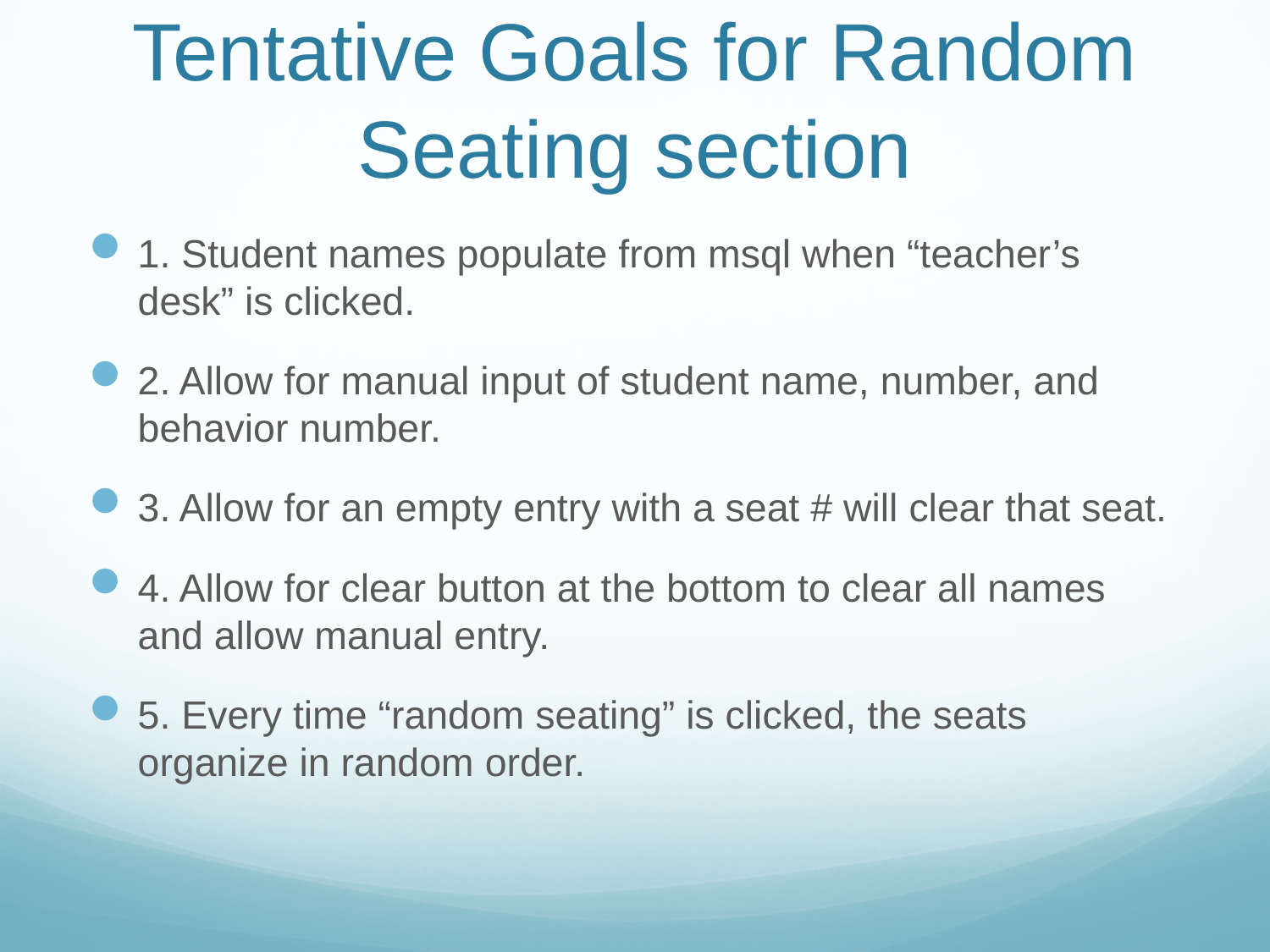

# Tentative Goals for Random Seating section
1. Student names populate from msql when “teacher’s desk” is clicked.
2. Allow for manual input of student name, number, and behavior number.
3. Allow for an empty entry with a seat # will clear that seat.
4. Allow for clear button at the bottom to clear all names and allow manual entry.
5. Every time “random seating” is clicked, the seats organize in random order.